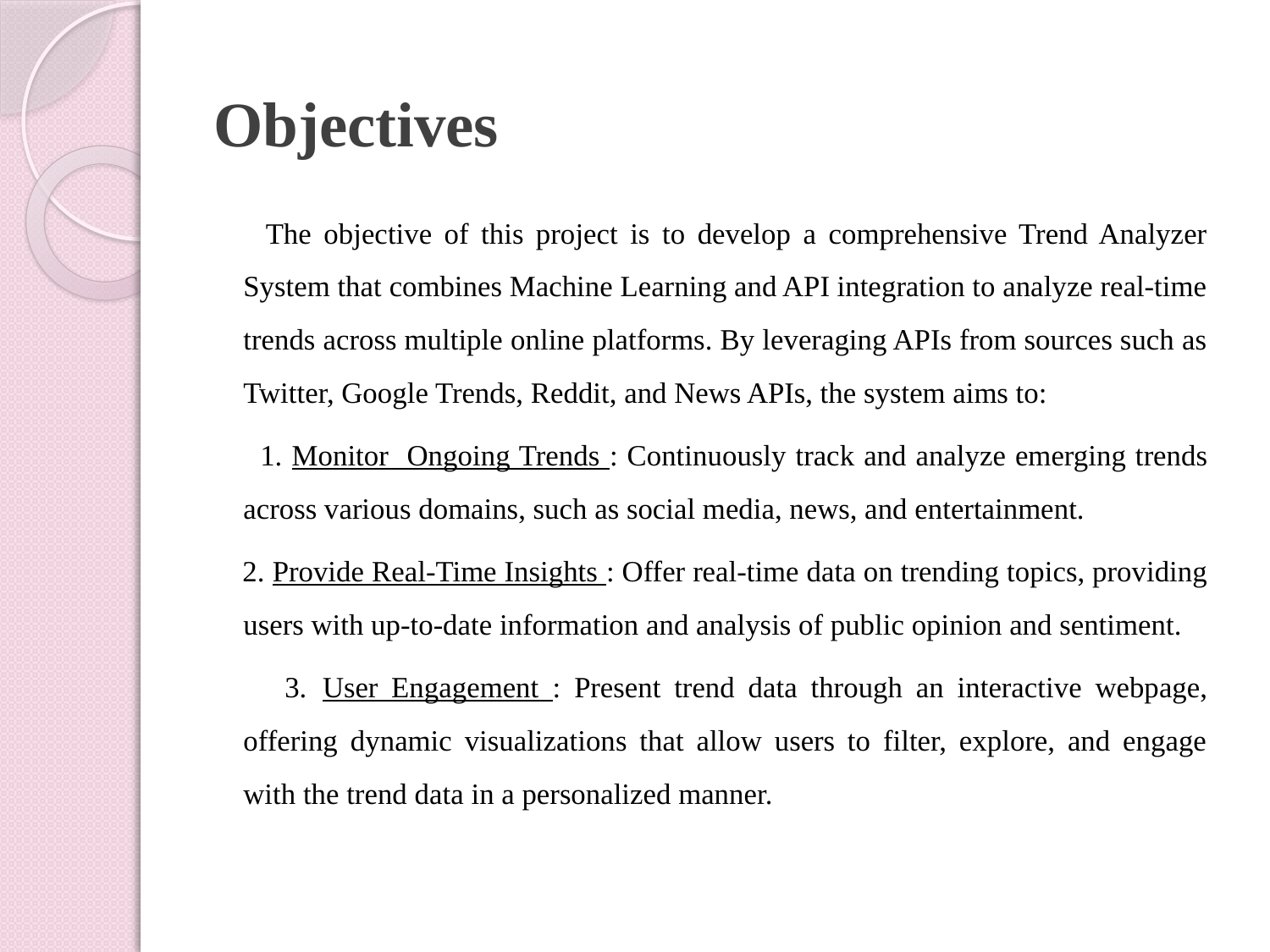

# Objectives
     The objective of this project is to develop a comprehensive Trend Analyzer System that combines Machine Learning and API integration to analyze real-time trends across multiple online platforms. By leveraging APIs from sources such as Twitter, Google Trends, Reddit, and News APIs, the system aims to:
      1. Monitor  Ongoing Trends : Continuously track and analyze emerging trends across various domains, such as social media, news, and entertainment.
     2. Provide Real-Time Insights : Offer real-time data on trending topics, providing users with up-to-date information and analysis of public opinion and sentiment.
      3. User Engagement : Present trend data through an interactive webpage, offering dynamic visualizations that allow users to filter, explore, and engage with the trend data in a personalized manner.